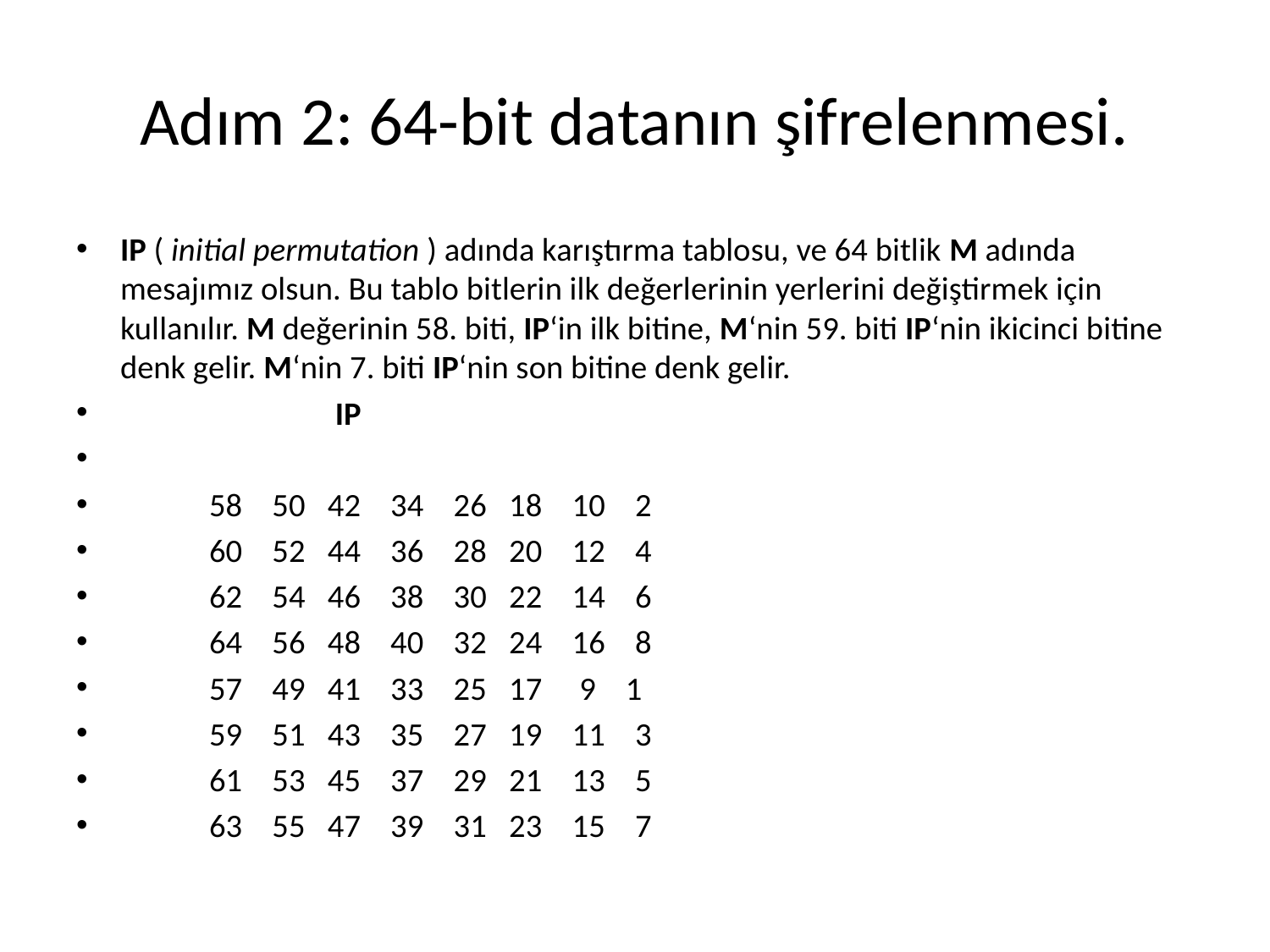

# Adım 2: 64-bit datanın şifrelenmesi.
IP ( initial permutation ) adında karıştırma tablosu, ve 64 bitlik M adında mesajımız olsun. Bu tablo bitlerin ilk değerlerinin yerlerini değiştirmek için kullanılır. M değerinin 58. biti, IP‘in ilk bitine, M‘nin 59. biti IP‘nin ikicinci bitine denk gelir. M‘nin 7. biti IP‘nin son bitine denk gelir.
                             IP

            58    50   42    34    26   18    10    2
            60    52   44    36    28   20    12    4
            62    54   46    38    30   22    14    6
            64    56   48    40    32   24    16    8
            57    49   41    33    25   17     9    1
            59    51   43    35    27   19    11    3
            61    53   45    37    29   21    13    5
            63    55   47    39    31   23    15    7